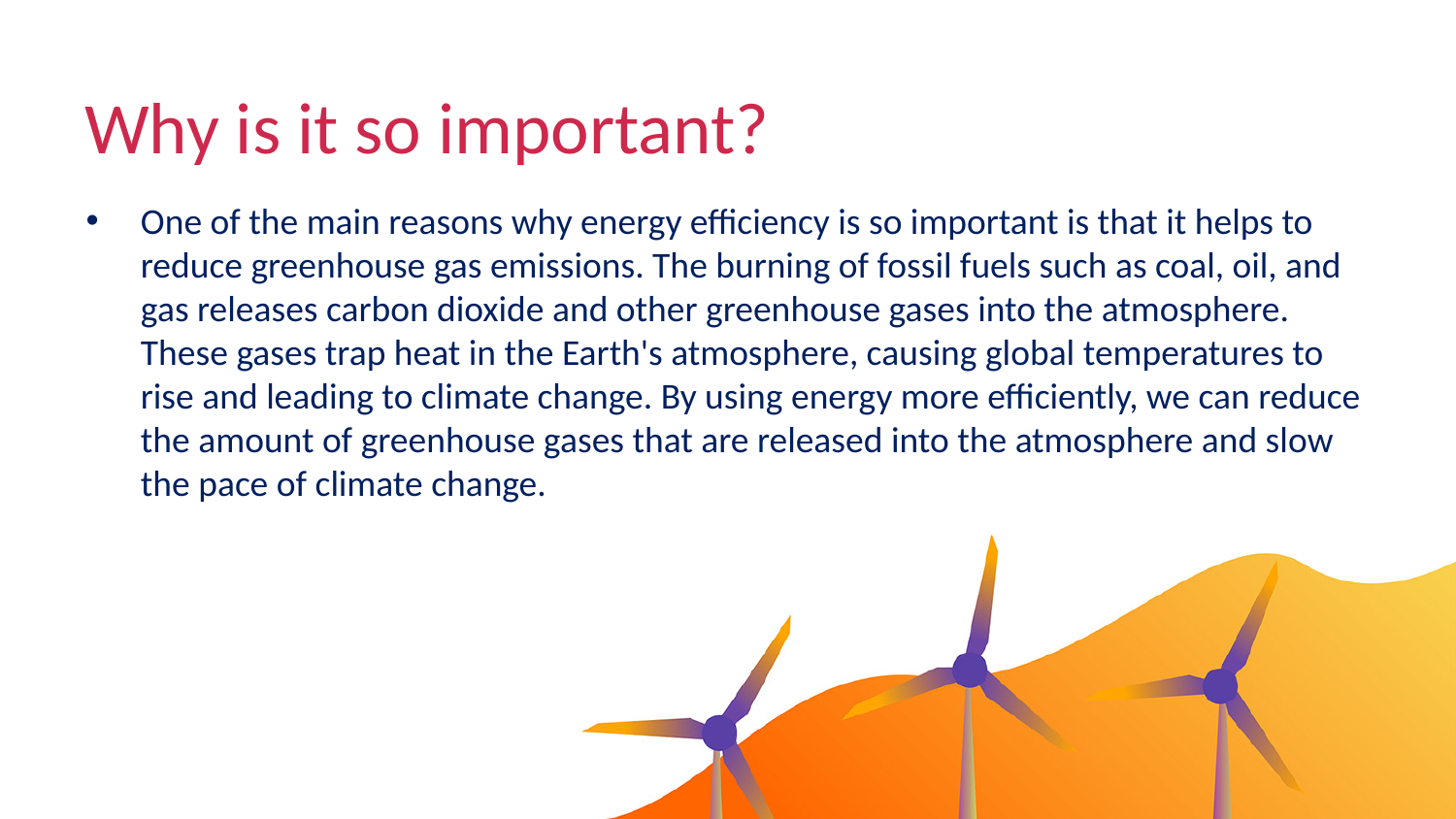

# Why is it so important?
One of the main reasons why energy efficiency is so important is that it helps to reduce greenhouse gas emissions. The burning of fossil fuels such as coal, oil, and gas releases carbon dioxide and other greenhouse gases into the atmosphere. These gases trap heat in the Earth's atmosphere, causing global temperatures to rise and leading to climate change. By using energy more efficiently, we can reduce the amount of greenhouse gases that are released into the atmosphere and slow the pace of climate change.